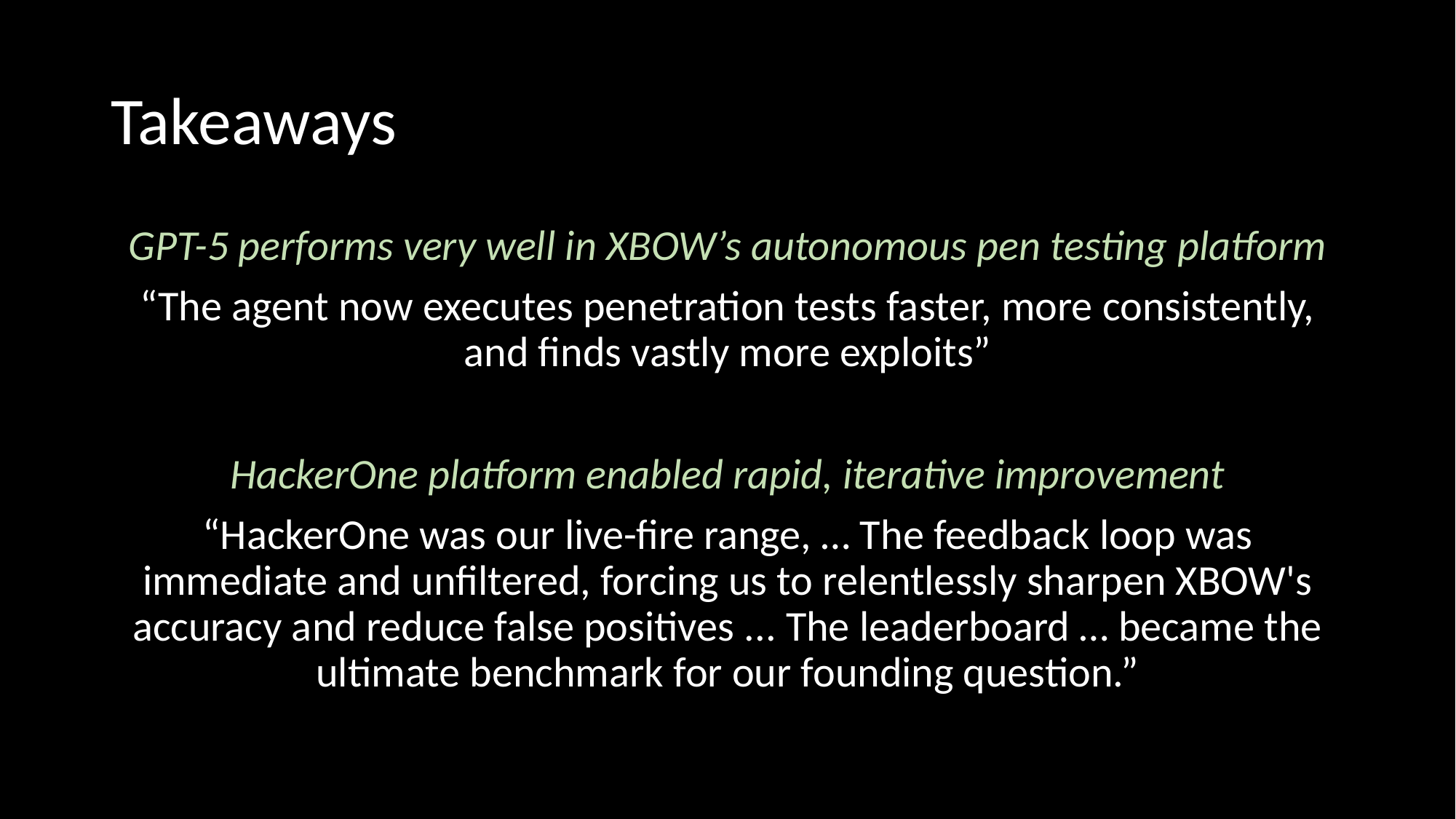

# Takeaways
GPT-5 performs very well in XBOW’s autonomous pen testing platform
“The agent now executes penetration tests faster, more consistently, and finds vastly more exploits”

HackerOne platform enabled rapid, iterative improvement
“HackerOne was our live-fire range, … The feedback loop was immediate and unfiltered, forcing us to relentlessly sharpen XBOW's accuracy and reduce false positives ... The leaderboard … became the ultimate benchmark for our founding question.”